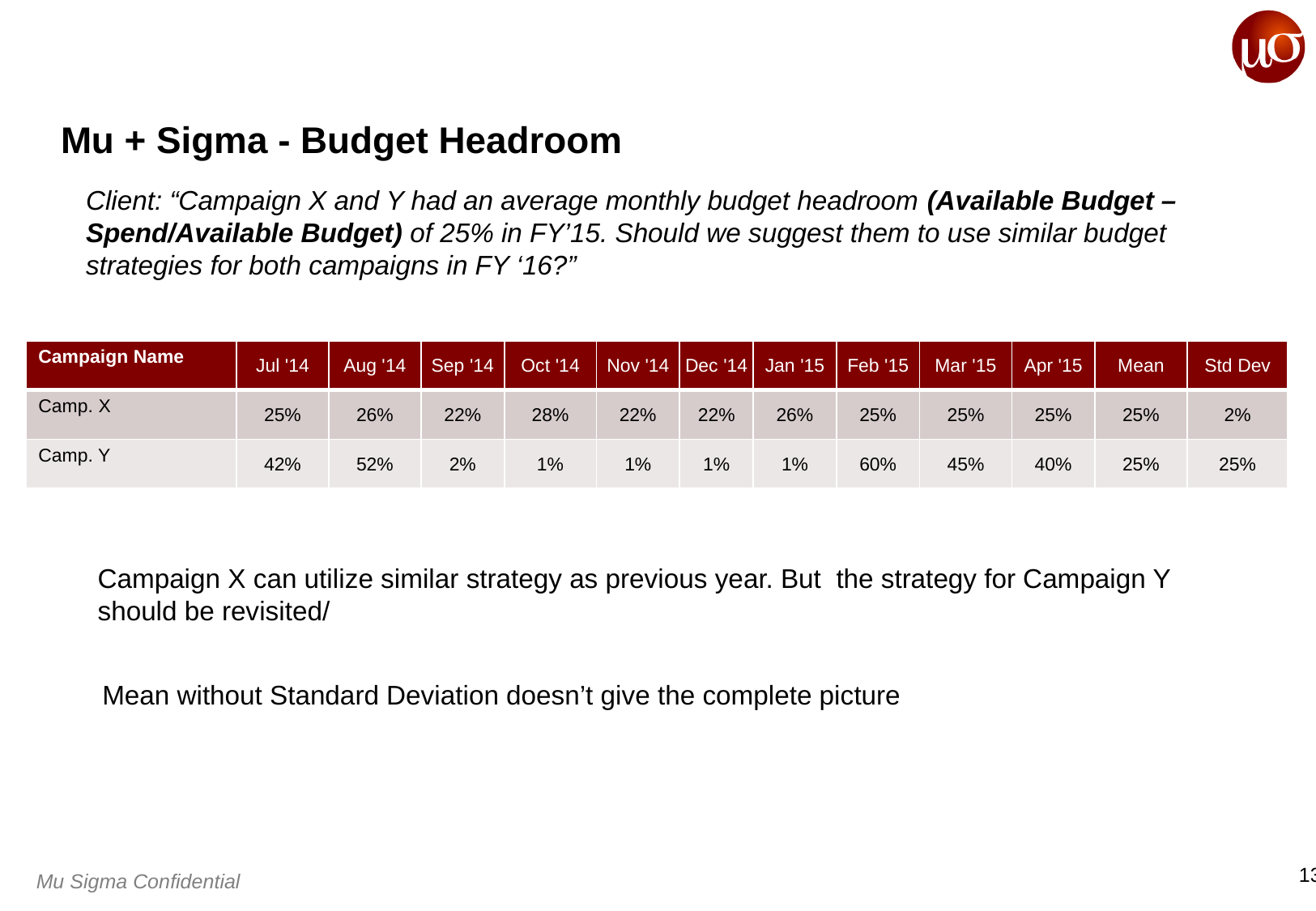

# Mu + Sigma - Budget Headroom
Client: “Campaign X and Y had an average monthly budget headroom (Available Budget – Spend/Available Budget) of 25% in FY’15. Should we suggest them to use similar budget strategies for both campaigns in FY ‘16?”

| Campaign Name | Jul '14 | Aug '14 | Sep '14 | Oct '14 | Nov '14 | Dec '14 | Jan '15 | Feb '15 | Mar '15 | Apr '15 | Mean | Std Dev |
| --- | --- | --- | --- | --- | --- | --- | --- | --- | --- | --- | --- | --- |
| Camp. X | 25% | 26% | 22% | 28% | 22% | 22% | 26% | 25% | 25% | 25% | 25% | 2% |
| Camp. Y | 42% | 52% | 2% | 1% | 1% | 1% | 1% | 60% | 45% | 40% | 25% | 25% |
Campaign X can utilize similar strategy as previous year. But  the strategy for Campaign Y should be revisited/
Mean without Standard Deviation doesn’t give the complete picture